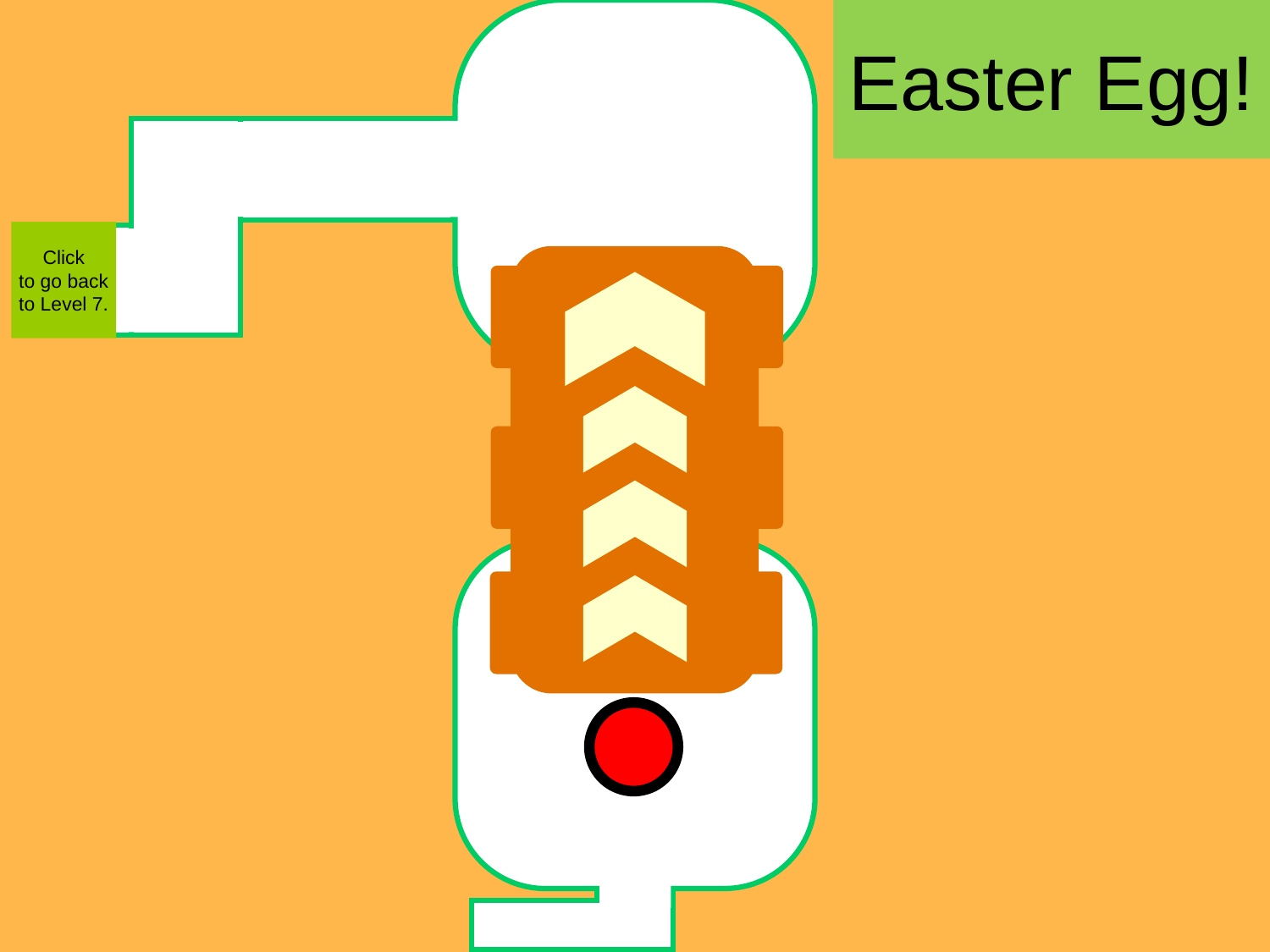

# Easter Egg!

Click
to go back
to Level 7.